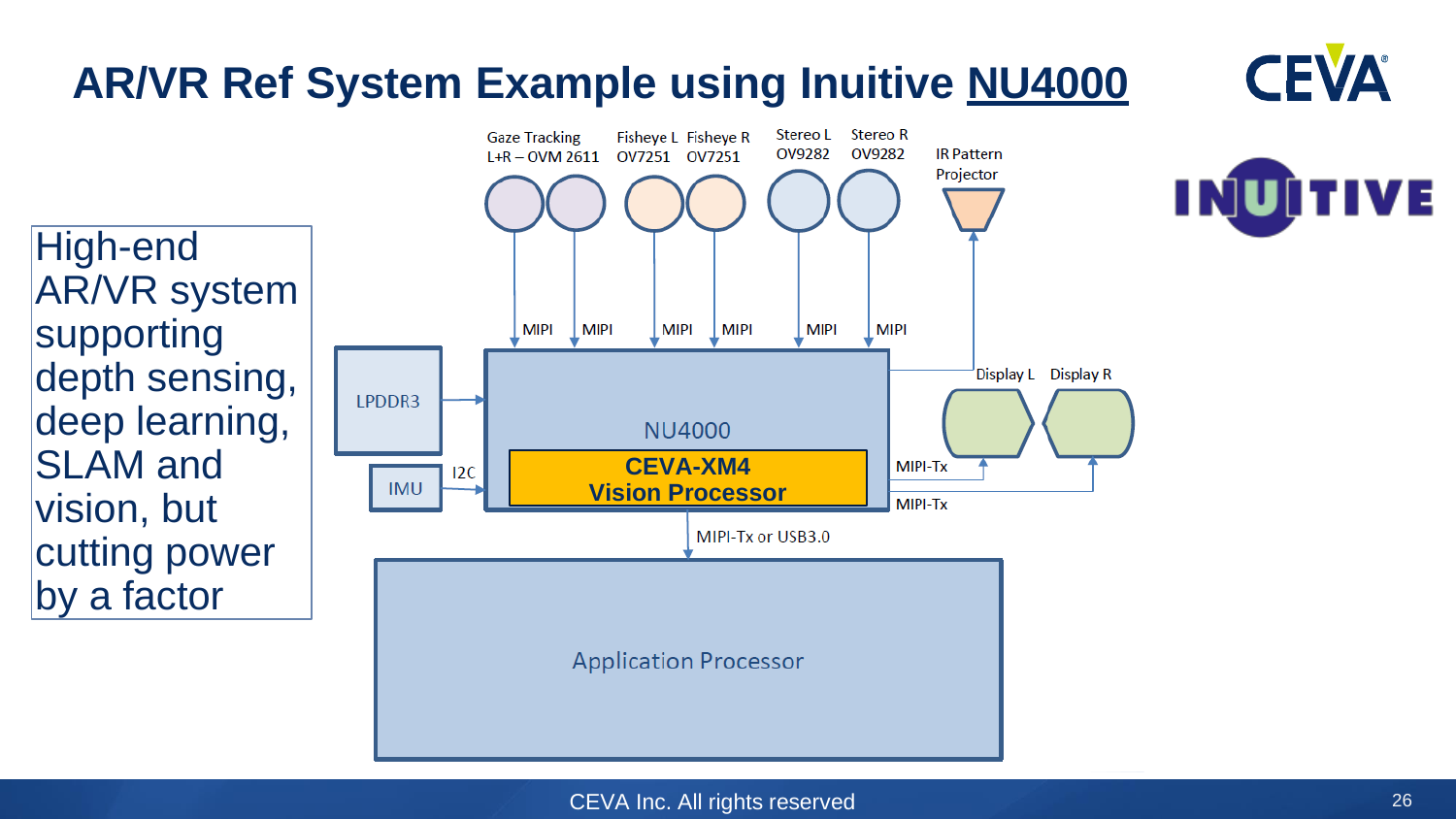

# AR/VR Ref System Example using Inuitive NU4000

High-end AR/VR system supporting depth sensing, deep learning, SLAM and vision, but cutting power by a factor
CEVA-XM4
Vision Processor
CEVA Inc. All rights reserved
26